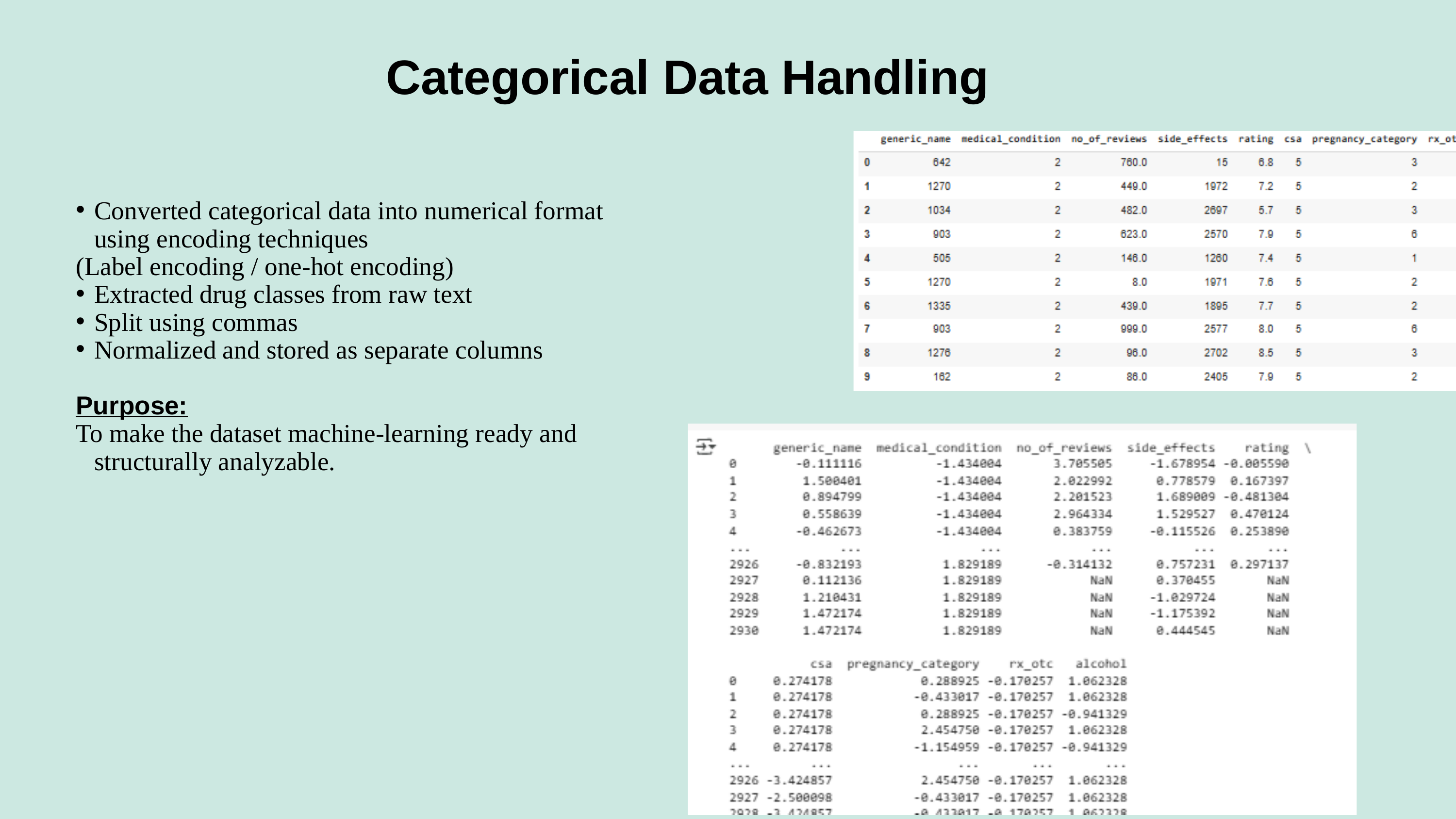

Categorical Data Handling

Converted categorical data into numerical format using encoding techniques
(Label encoding / one-hot encoding)
Extracted drug classes from raw text
Split using commas
Normalized and stored as separate columns

Purpose:
To make the dataset machine-learning ready and structurally analyzable.